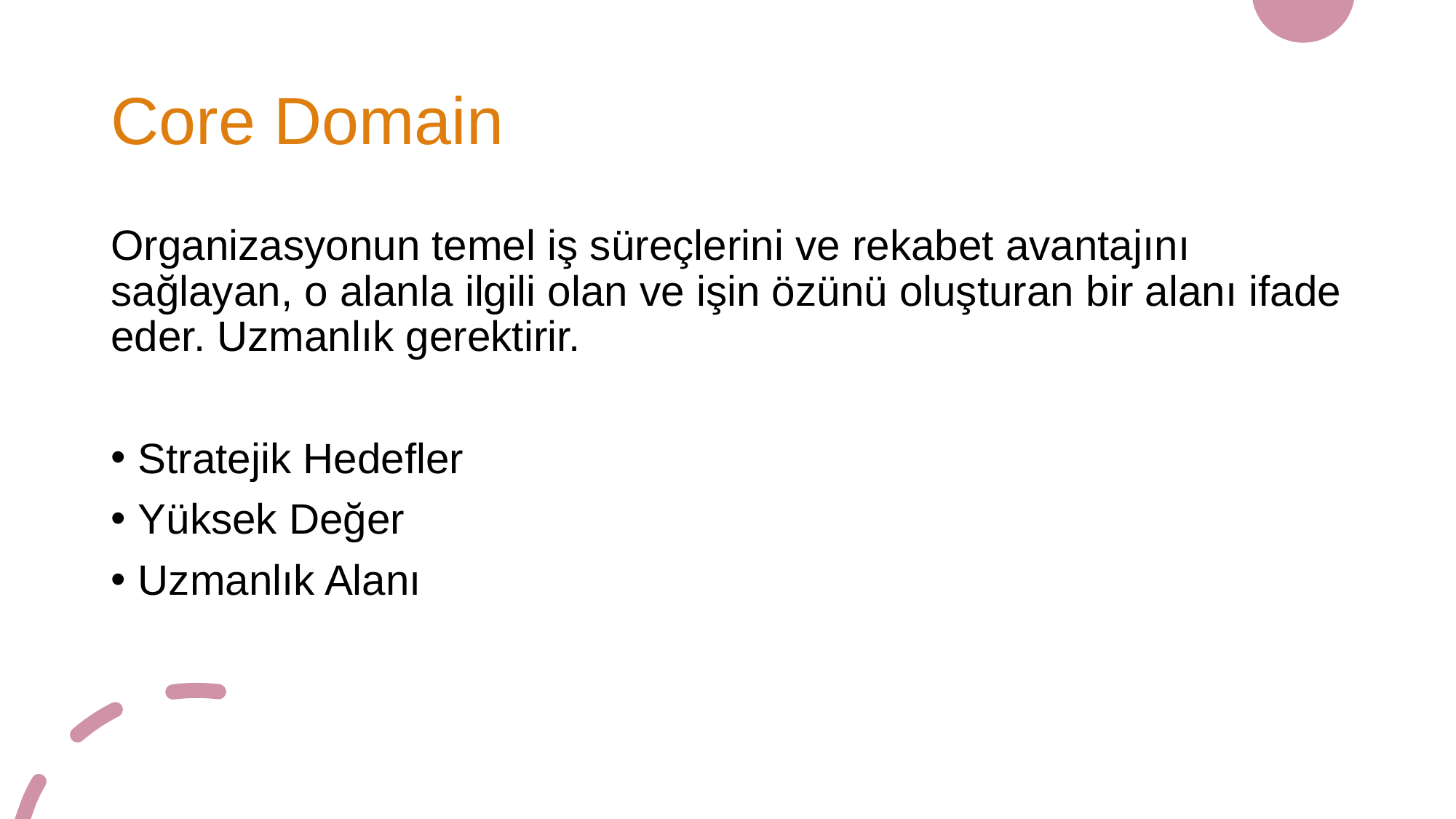

# Core Domain
Organizasyonun temel iş süreçlerini ve rekabet avantajını sağlayan, o alanla ilgili olan ve işin özünü oluşturan bir alanı ifade eder. Uzmanlık gerektirir.

Stratejik Hedefler
Yüksek Değer
Uzmanlık Alanı